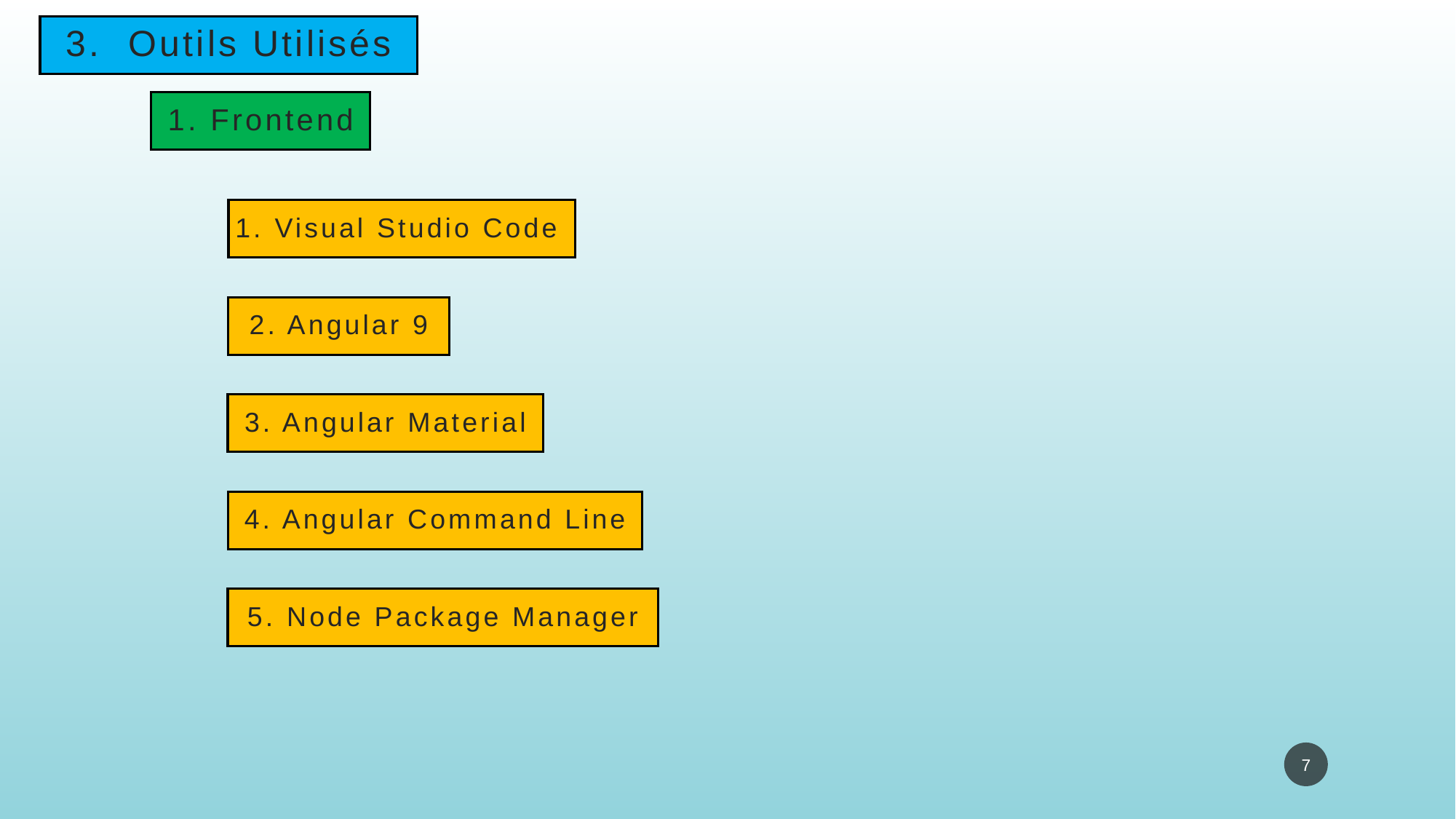

# 3.  Outils Utilisés
1. Frontend
1. Visual Studio Code
2. Angular 9
3. Angular Material
4. Angular Command Line
5. Node Package Manager
7